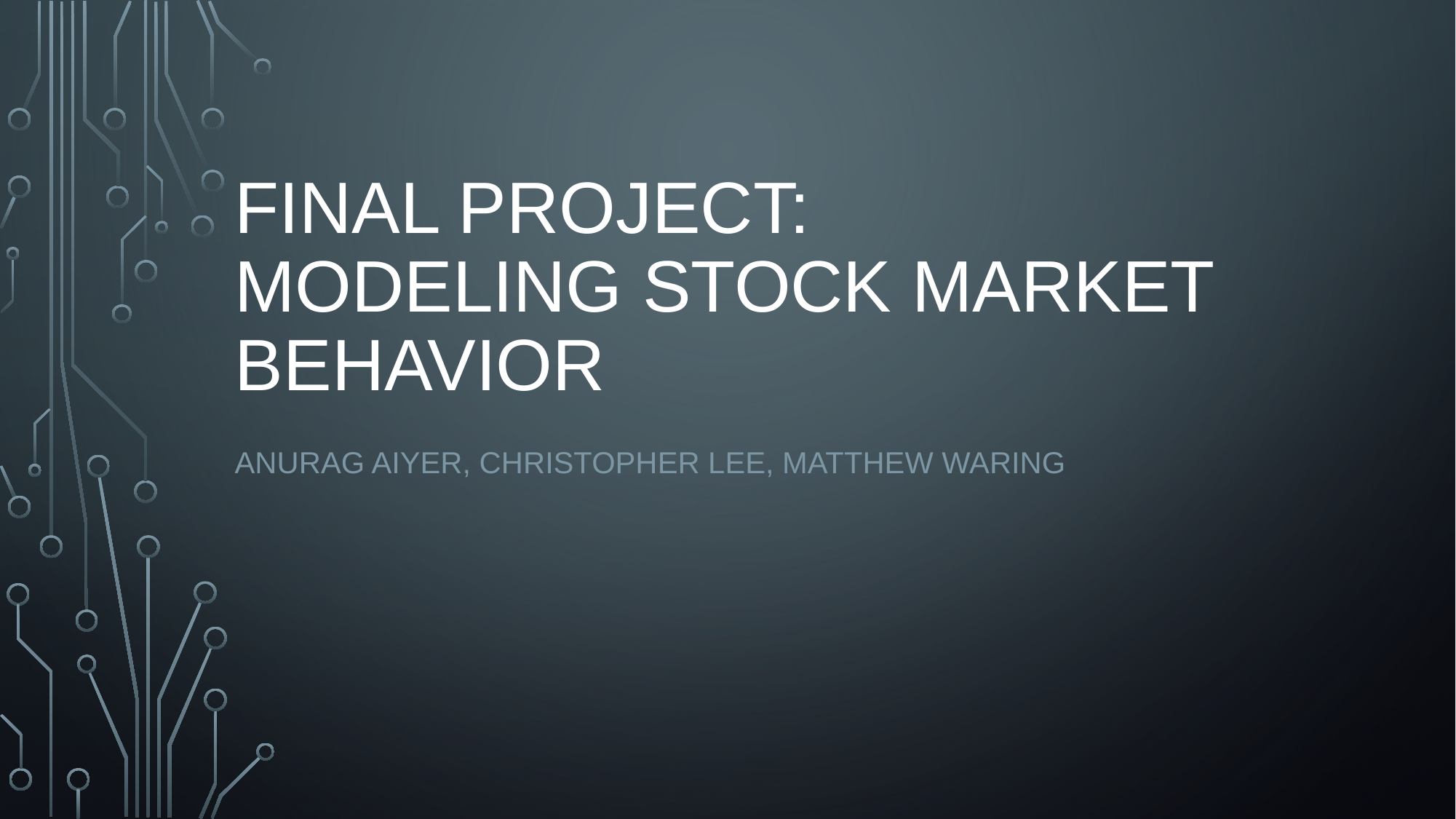

# Final project:            Modeling stock Market Behavior
Anurag Aiyer, Christopher lee, Matthew Waring